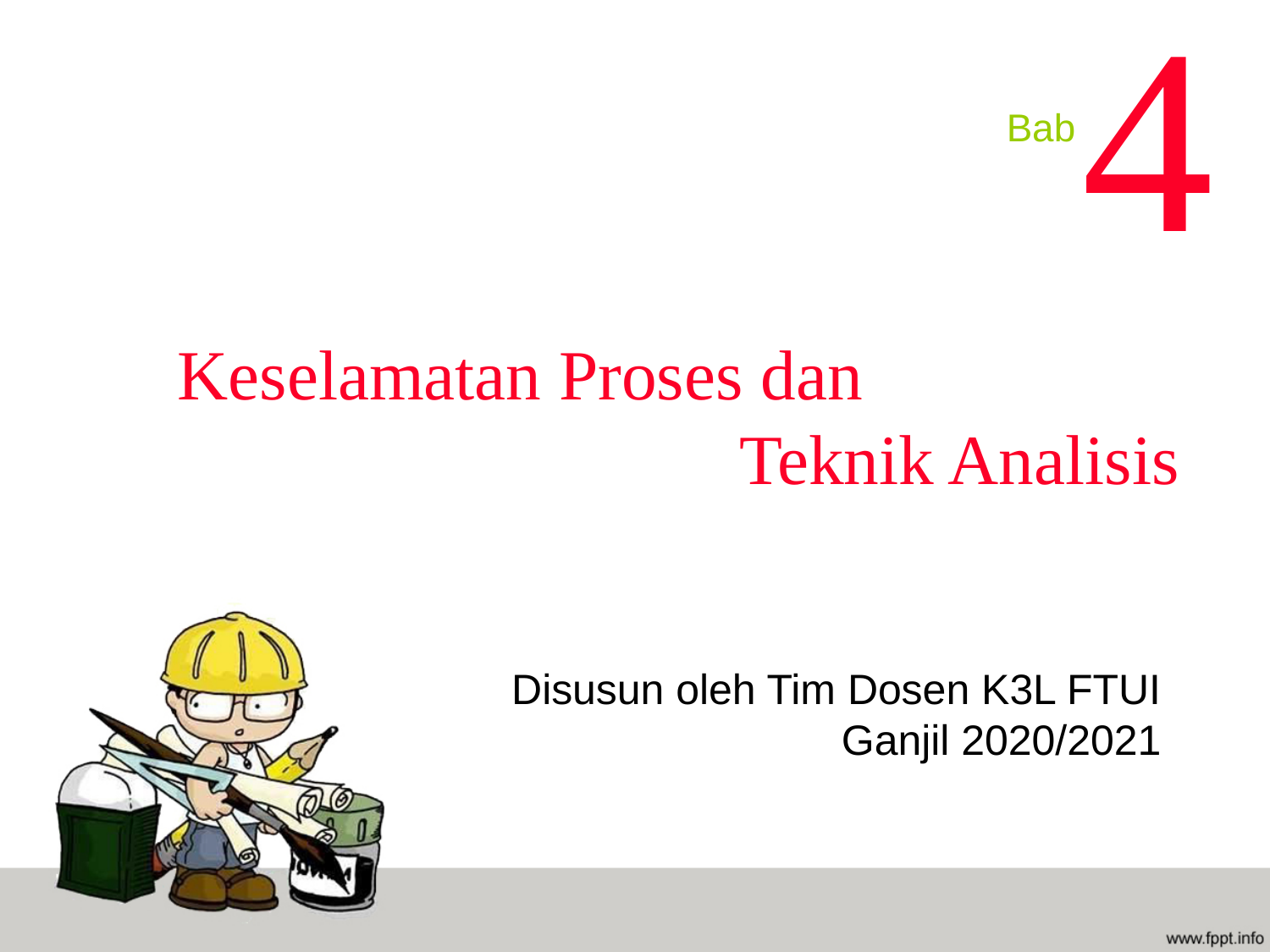

4
Bab
Keselamatan Proses dan                   Teknik Analisis
Disusun oleh Tim Dosen K3L FTUI
Ganjil 2020/2021